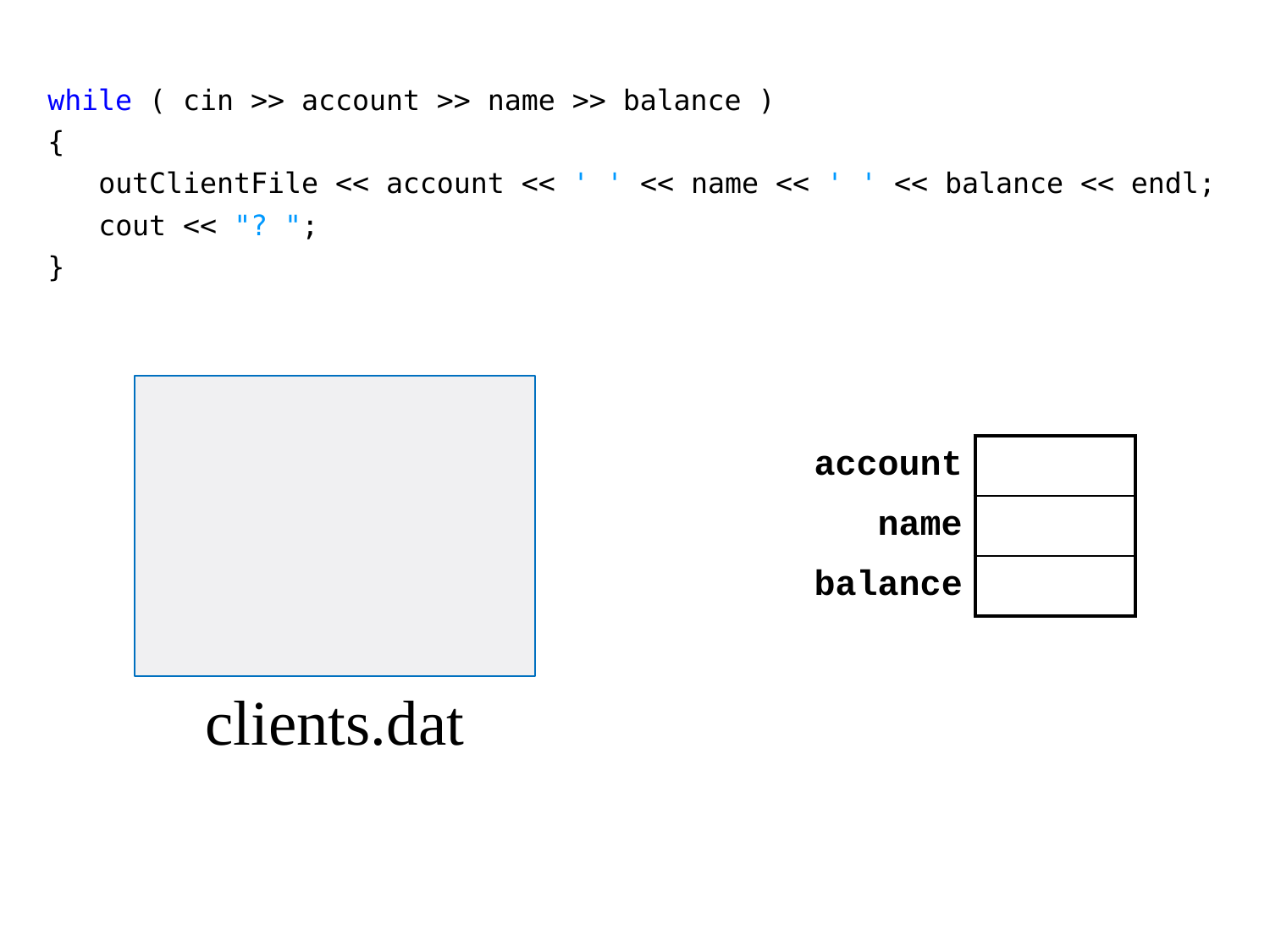

while ( cin >> account >> name >> balance )
{
   outClientFile << account << ' ' << name << ' ' << balance << endl;
   cout << "? ";
}

| account |  |
| --- | --- |
| name |  |
| balance |  |
clients.dat